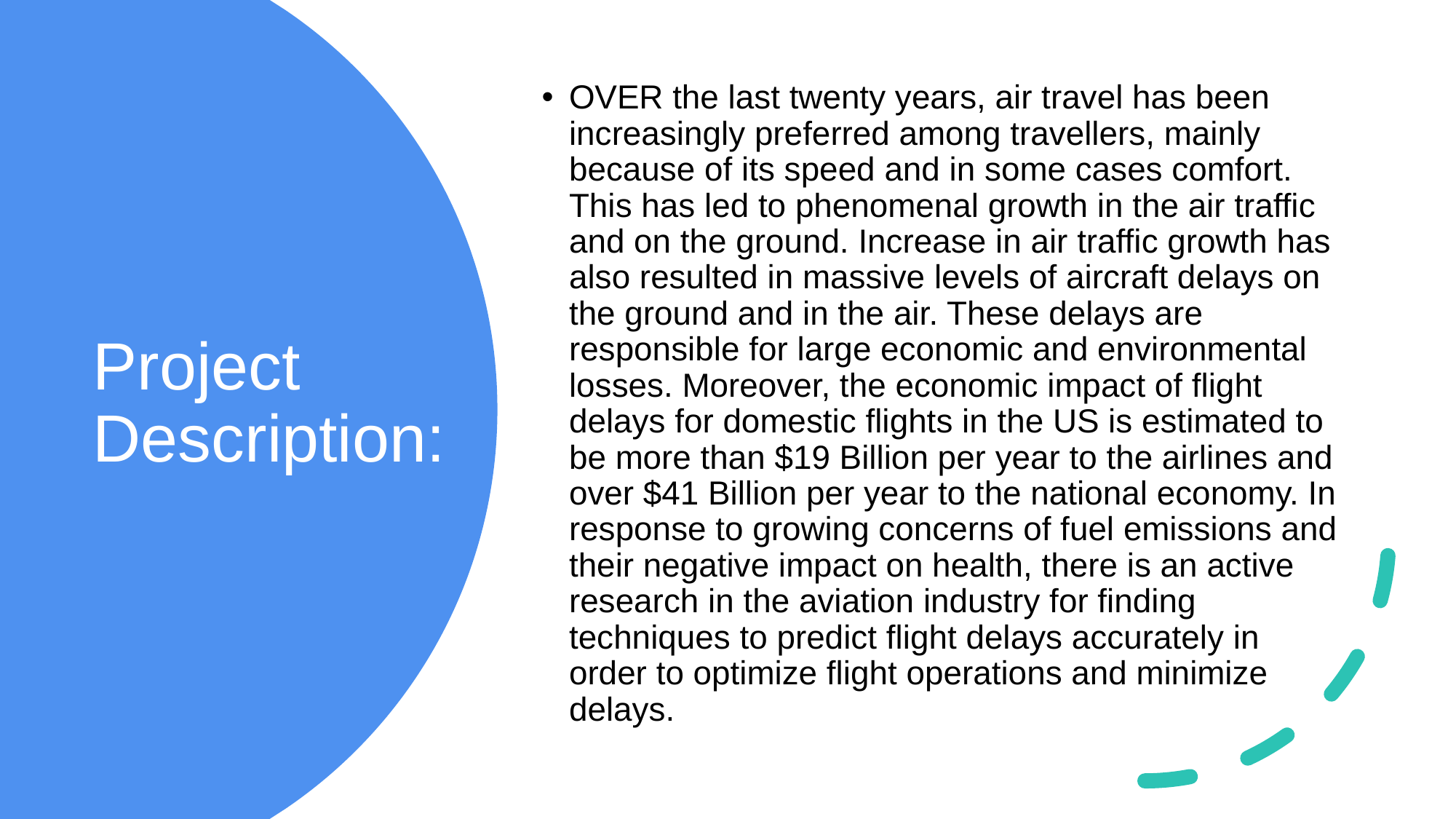

OVER the last twenty years, air travel has been increasingly preferred among travellers, mainly because of its speed and in some cases comfort. This has led to phenomenal growth in the air traffic and on the ground. Increase in air traffic growth has also resulted in massive levels of aircraft delays on the ground and in the air. These delays are responsible for large economic and environmental losses. Moreover, the economic impact of flight delays for domestic flights in the US is estimated to be more than $19 Billion per year to the airlines and over $41 Billion per year to the national economy. In response to growing concerns of fuel emissions and their negative impact on health, there is an active research in the aviation industry for finding techniques to predict flight delays accurately in order to optimize flight operations and minimize delays.
# Project Description: